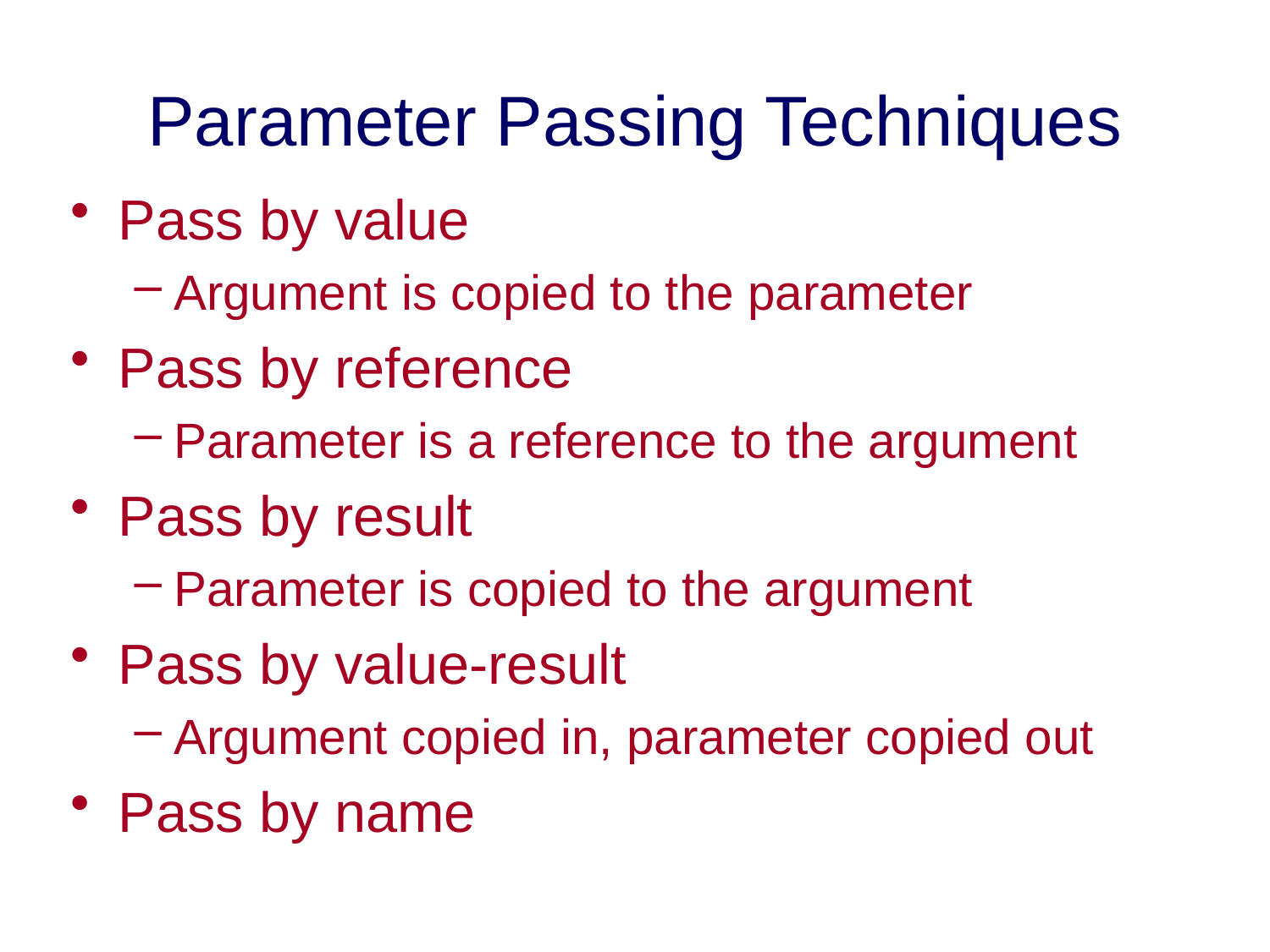

# Parameter Passing Techniques
Pass by value
Argument is copied to the parameter
Pass by reference
Parameter is a reference to the argument
Pass by result
Parameter is copied to the argument
Pass by value-result
Argument copied in, parameter copied out
Pass by name